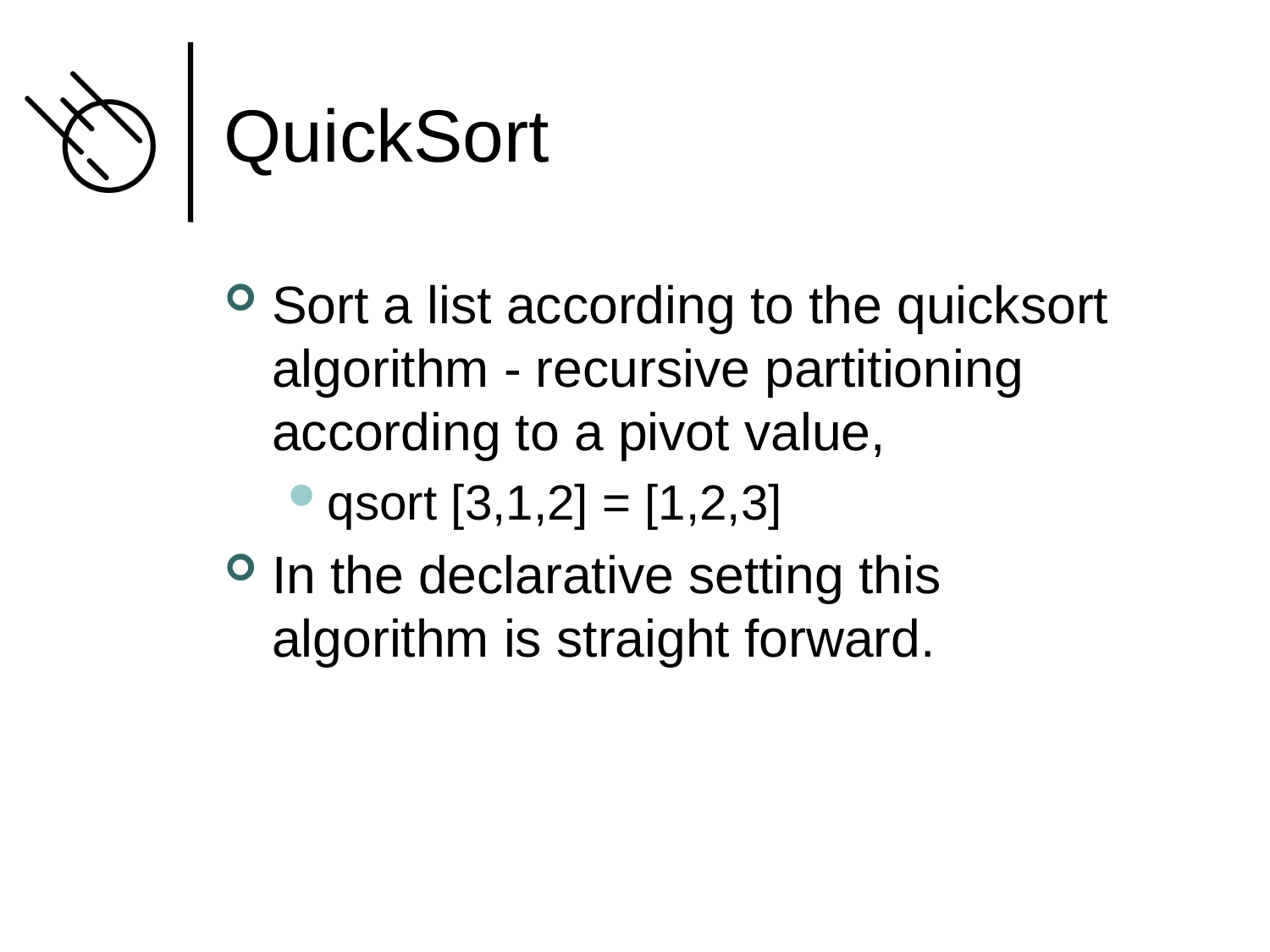

# QuickSort
Sort a list according to the quicksort algorithm - recursive partitioning according to a pivot value,
qsort [3,1,2] = [1,2,3]
In the declarative setting this algorithm is straight forward.